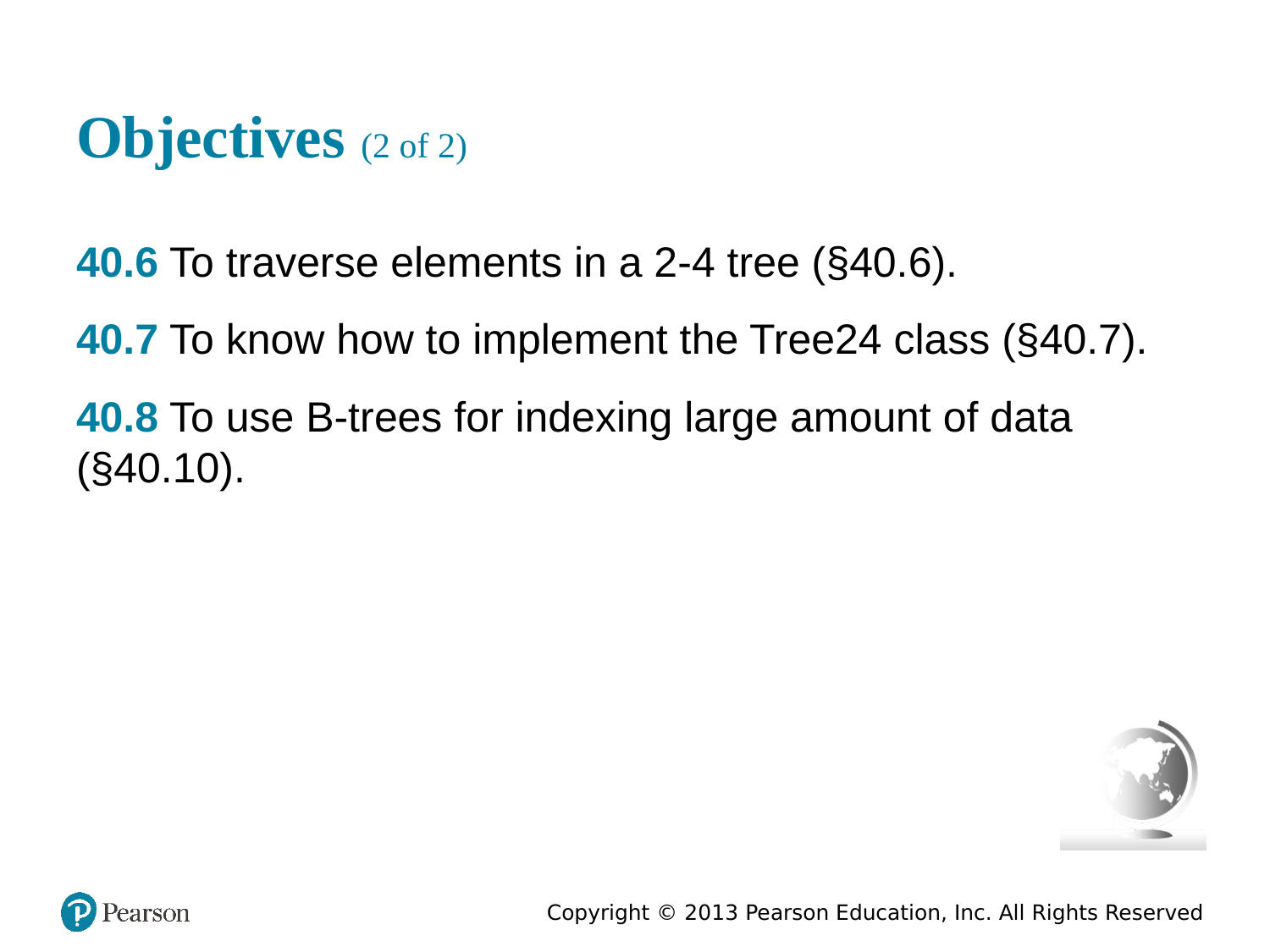

# Objectives (2 of 2)
40.6 To traverse elements in a 2-4 tree (§40.6).
40.7 To know how to implement the Tree24 class (§40.7).
40.8 To use B-trees for indexing large amount of data (§40.10).